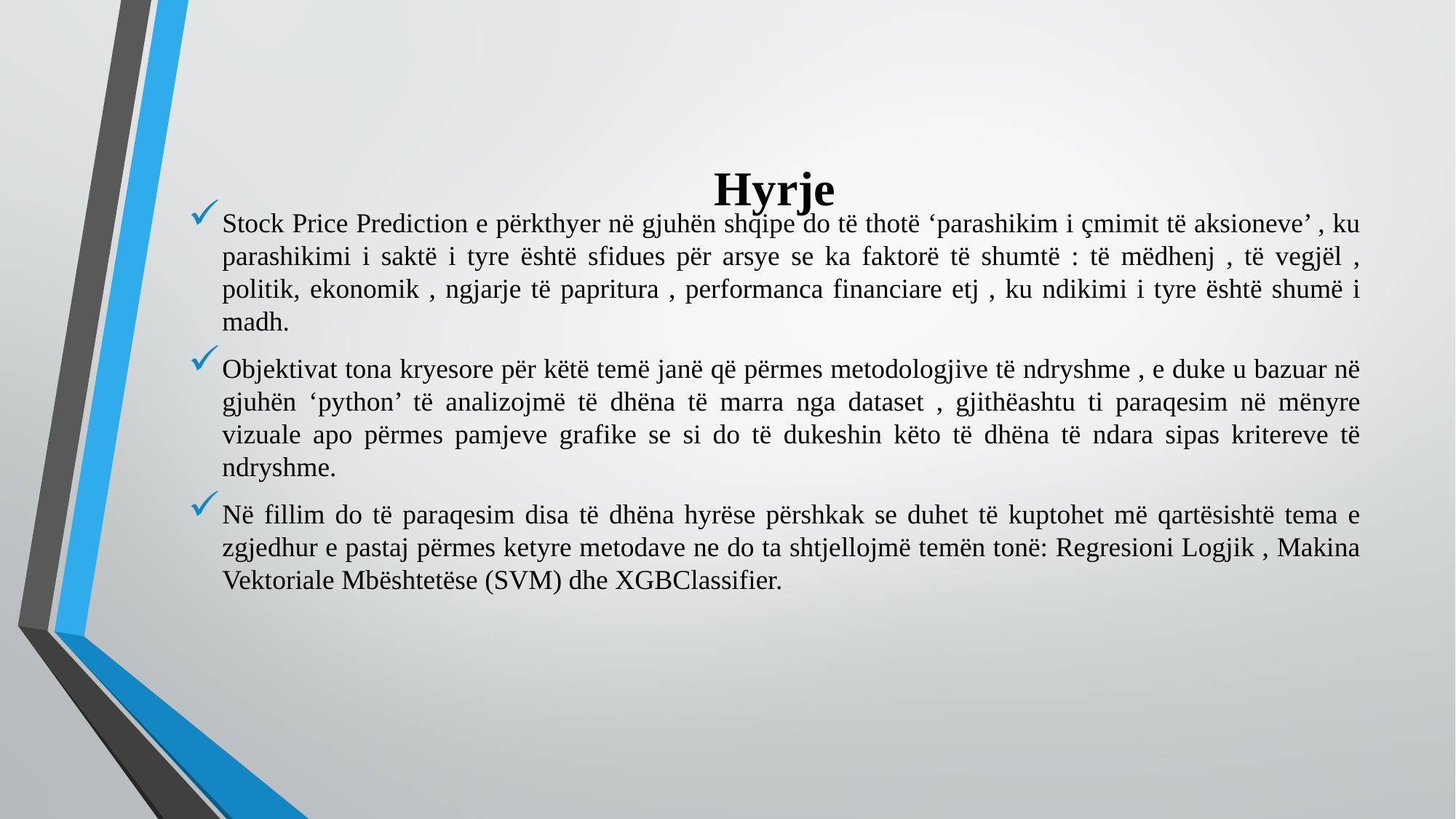

# Hyrje
Stock Price Prediction e përkthyer në gjuhën shqipe do të thotë ‘parashikim i çmimit të aksioneve’ , ku parashikimi i saktë i tyre është sfidues për arsye se ka faktorë të shumtë : të mëdhenj , të vegjël , politik, ekonomik , ngjarje të papritura , performanca financiare etj , ku ndikimi i tyre është shumë i madh.
Objektivat tona kryesore për këtë temë janë që përmes metodologjive të ndryshme , e duke u bazuar në gjuhën ‘python’ të analizojmë të dhëna të marra nga dataset , gjithëashtu ti paraqesim në mënyre vizuale apo përmes pamjeve grafike se si do të dukeshin këto të dhëna të ndara sipas kritereve të ndryshme.
Në fillim do të paraqesim disa të dhëna hyrëse përshkak se duhet të kuptohet më qartësishtë tema e zgjedhur e pastaj përmes ketyre metodave ne do ta shtjellojmë temën tonë: Regresioni Logjik , Makina Vektoriale Mbështetëse (SVM) dhe XGBClassifier.